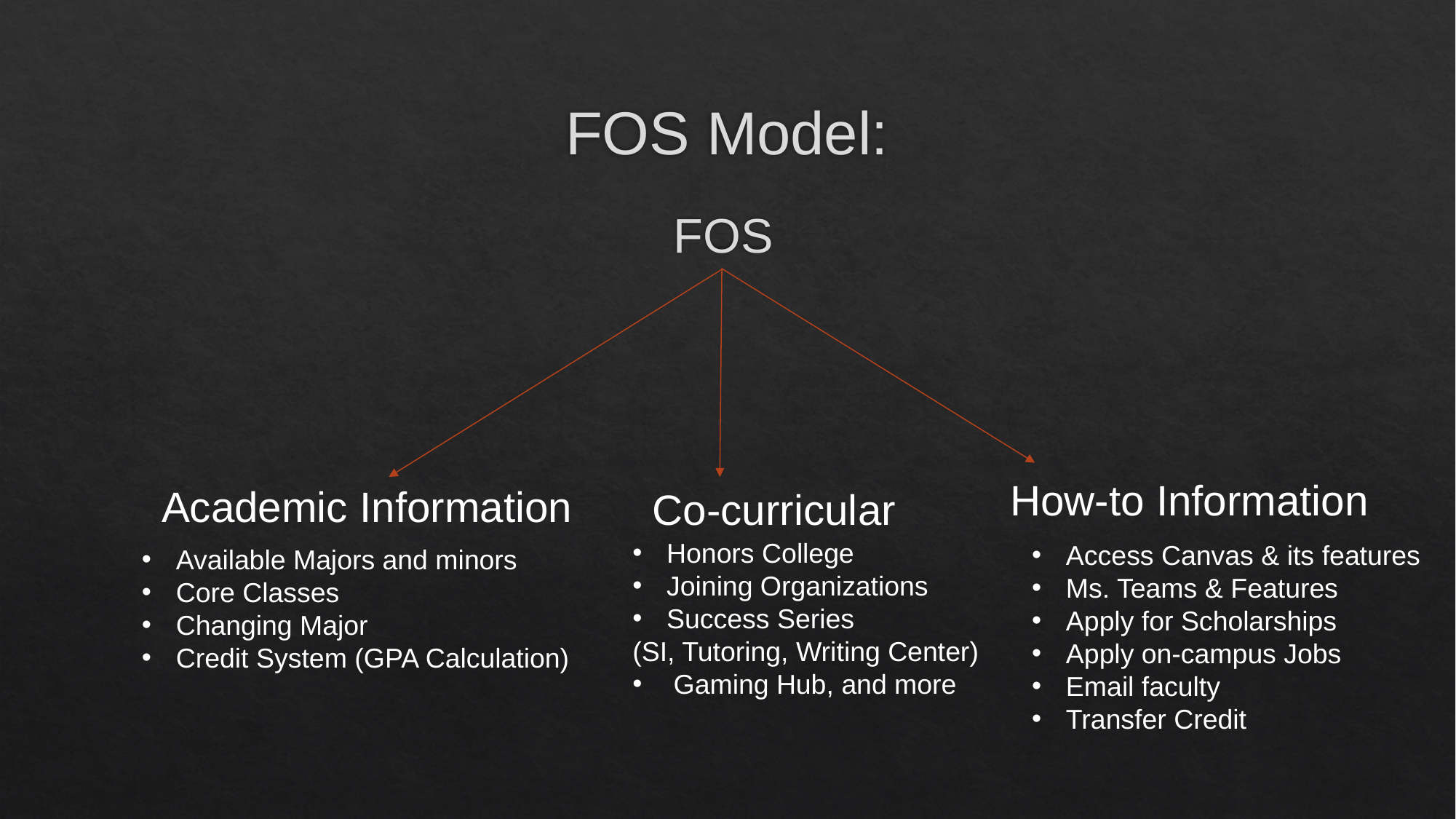

# FOS Model:
FOS
How-to Information
Academic Information
Co-curricular
Honors College
Joining Organizations
Success Series
(SI, Tutoring, Writing Center)
Gaming Hub, and more
Access Canvas & its features
Ms. Teams & Features
Apply for Scholarships
Apply on-campus Jobs
Email faculty
Transfer Credit

Available Majors and minors
Core Classes
Changing Major
Credit System (GPA Calculation)